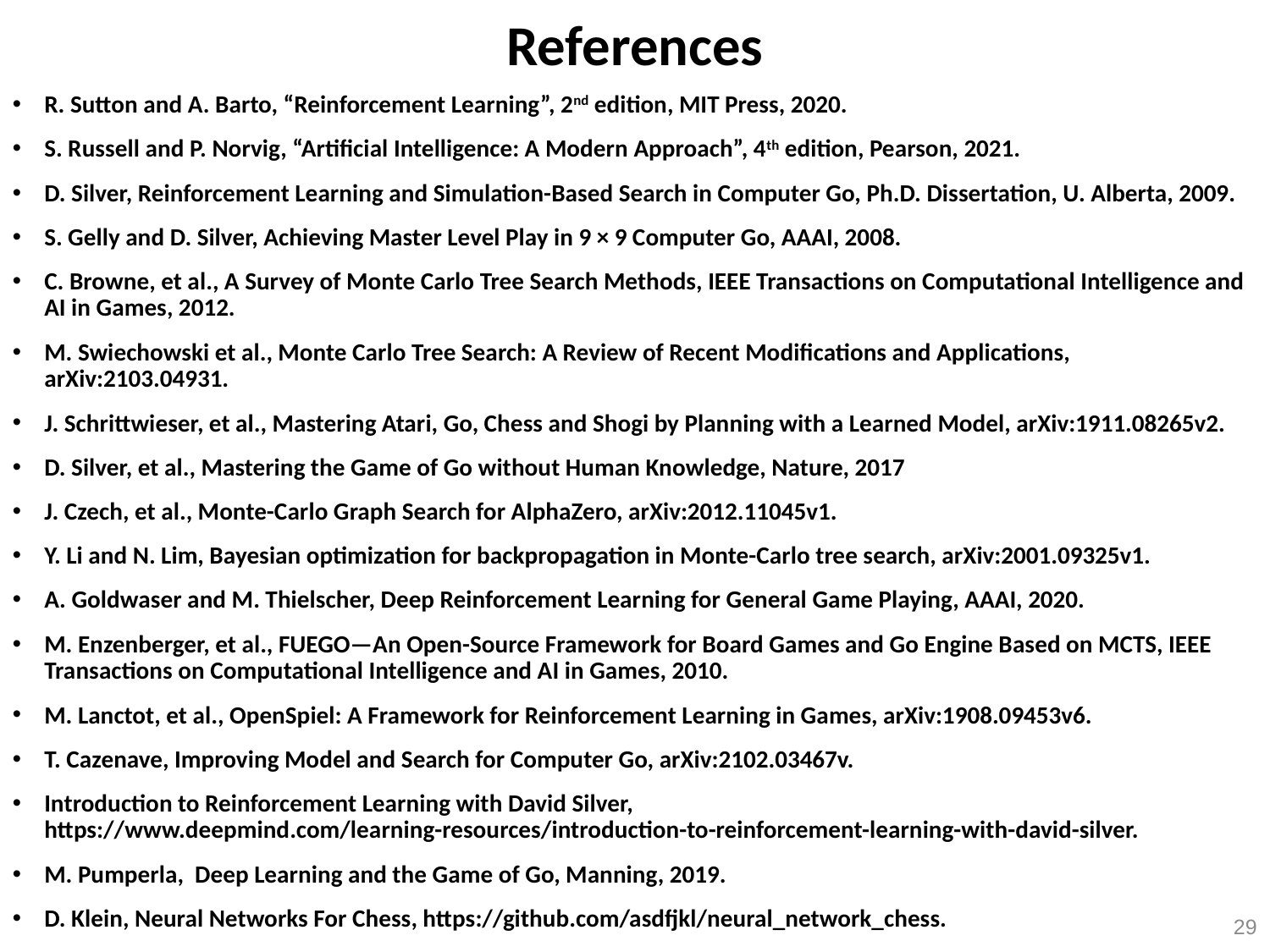

References
R. Sutton and A. Barto, “Reinforcement Learning”, 2nd edition, MIT Press, 2020.
S. Russell and P. Norvig, “Artificial Intelligence: A Modern Approach”, 4th edition, Pearson, 2021.
D. Silver, Reinforcement Learning and Simulation-Based Search in Computer Go, Ph.D. Dissertation, U. Alberta, 2009.
S. Gelly and D. Silver, Achieving Master Level Play in 9 × 9 Computer Go, AAAI, 2008.
C. Browne, et al., A Survey of Monte Carlo Tree Search Methods, IEEE Transactions on Computational Intelligence and AI in Games, 2012.
M. Swiechowski et al., Monte Carlo Tree Search: A Review of Recent Modifications and Applications, arXiv:2103.04931.
J. Schrittwieser, et al., Mastering Atari, Go, Chess and Shogi by Planning with a Learned Model, arXiv:1911.08265v2.
D. Silver, et al., Mastering the Game of Go without Human Knowledge, Nature, 2017
J. Czech, et al., Monte-Carlo Graph Search for AlphaZero, arXiv:2012.11045v1.
Y. Li and N. Lim, Bayesian optimization for backpropagation in Monte-Carlo tree search, arXiv:2001.09325v1.
A. Goldwaser and M. Thielscher, Deep Reinforcement Learning for General Game Playing, AAAI, 2020.
M. Enzenberger, et al., FUEGO—An Open-Source Framework for Board Games and Go Engine Based on MCTS, IEEE Transactions on Computational Intelligence and AI in Games, 2010.
M. Lanctot, et al., OpenSpiel: A Framework for Reinforcement Learning in Games, arXiv:1908.09453v6.
T. Cazenave, Improving Model and Search for Computer Go, arXiv:2102.03467v.
Introduction to Reinforcement Learning with David Silver, https://www.deepmind.com/learning-resources/introduction-to-reinforcement-learning-with-david-silver.
M. Pumperla,  Deep Learning and the Game of Go, Manning, 2019.
D. Klein, Neural Networks For Chess, https://github.com/asdfjkl/neural_network_chess.
29